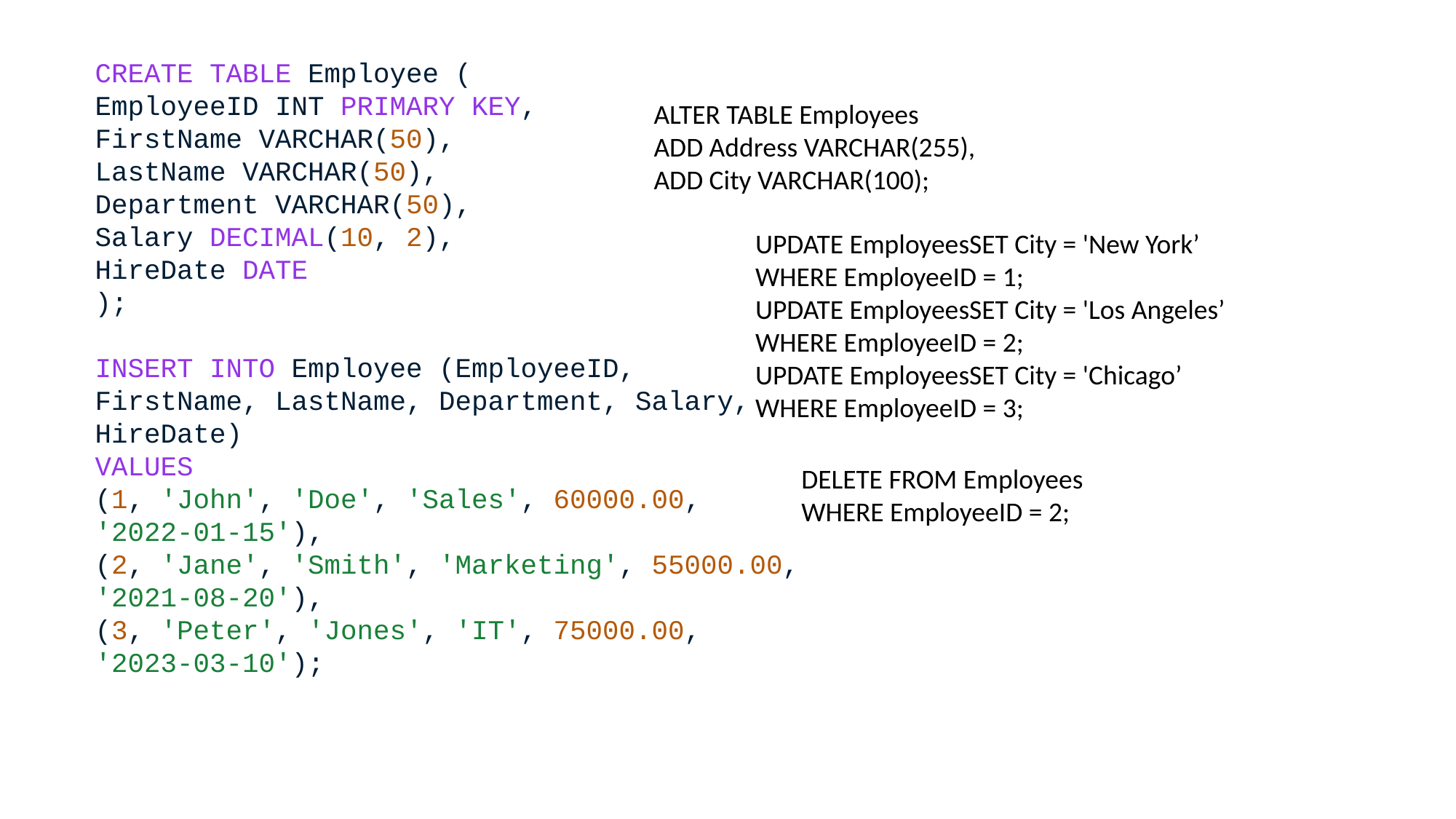

CREATE TABLE Employee (
EmployeeID INT PRIMARY KEY,
FirstName VARCHAR(50),
LastName VARCHAR(50),
Department VARCHAR(50),
Salary DECIMAL(10, 2),
HireDate DATE
);

INSERT INTO Employee (EmployeeID, FirstName, LastName, Department, Salary, HireDate)
VALUES
(1, 'John', 'Doe', 'Sales', 60000.00, '2022-01-15'),
(2, 'Jane', 'Smith', 'Marketing', 55000.00, '2021-08-20'),
(3, 'Peter', 'Jones', 'IT', 75000.00, '2023-03-10');
ALTER TABLE Employees
ADD Address VARCHAR(255),
ADD City VARCHAR(100);

UPDATE EmployeesSET City = 'New York’
WHERE EmployeeID = 1;
UPDATE EmployeesSET City = 'Los Angeles’
WHERE EmployeeID = 2;
UPDATE EmployeesSET City = 'Chicago’
WHERE EmployeeID = 3;
DELETE FROM Employees
WHERE EmployeeID = 2;